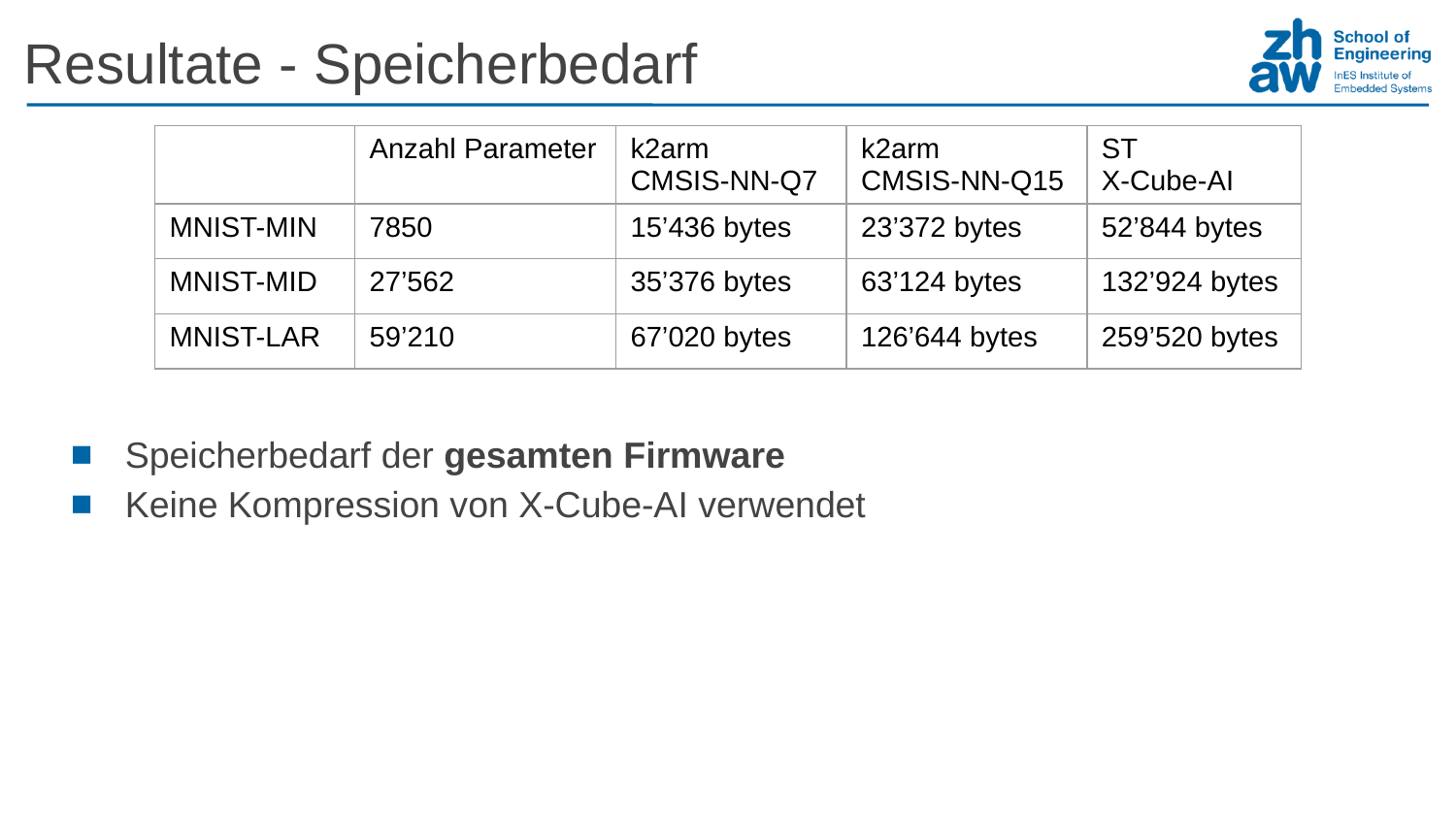

Resultate - Speicherbedarf
|  | Anzahl Parameter | k2arm CMSIS-NN-Q7 | k2arm CMSIS-NN-Q15 | ST X-Cube-AI |
| --- | --- | --- | --- | --- |
| MNIST-MIN | 7850 | 15’436 bytes | 23’372 bytes | 52’844 bytes |
| MNIST-MID | 27’562 | 35’376 bytes | 63’124 bytes | 132’924 bytes |
| MNIST-LAR | 59’210 | 67’020 bytes | 126’644 bytes | 259’520 bytes |
Speicherbedarf der gesamten Firmware
Keine Kompression von X-Cube-AI verwendet